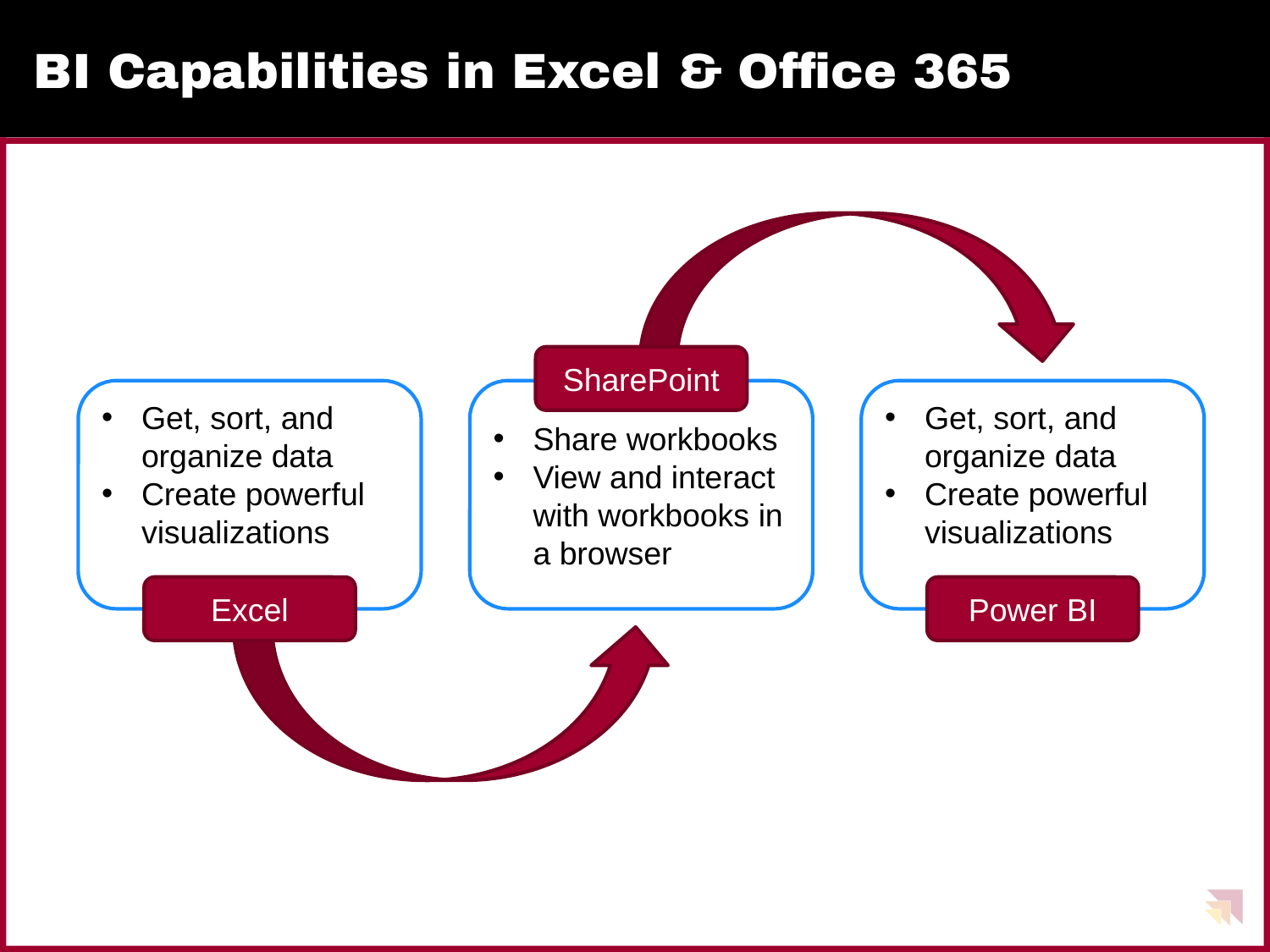

# BI Capabilities in Excel & Office 365

SharePoint
Get, sort, and organize data
Create powerful visualizations
Share workbooks
View and interact with workbooks in a browser
Get, sort, and organize data
Create powerful visualizations
Excel
Power BI